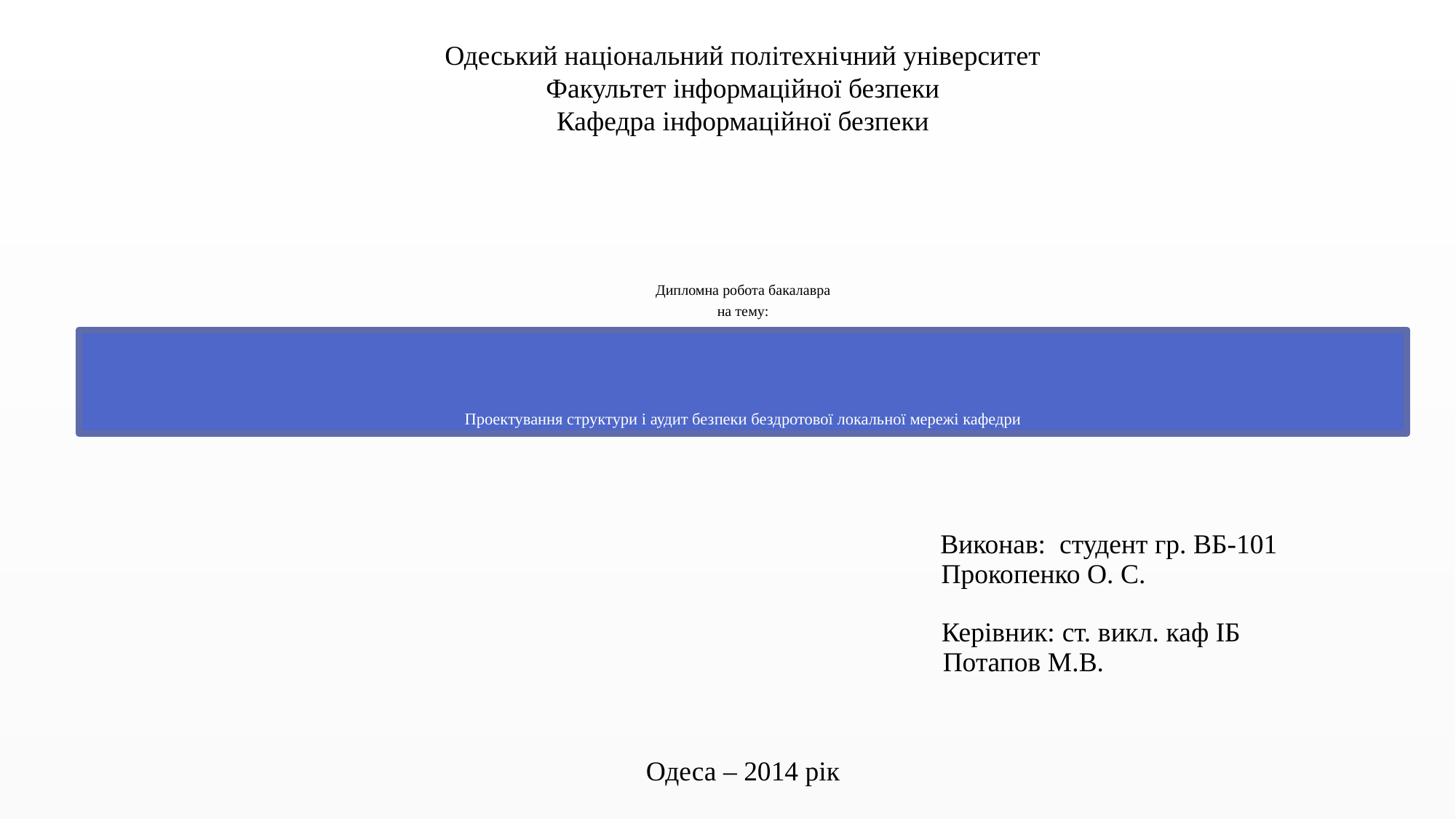

Одеський національний політехнічний університет
Факультет інформаційної безпеки
Кафедра інформаційної безпеки

Дипломна робота бакалавра
на тему:

# Проектування структури і аудит безпеки бездротової локальної мережі кафедри
Виконав:  студент гр. ВБ-101
			                    	        Прокопенко О. С.

					        	      Керівник: ст. викл. каф ІБ
				                  Потапов М.В.

Одеса – 2014 рік